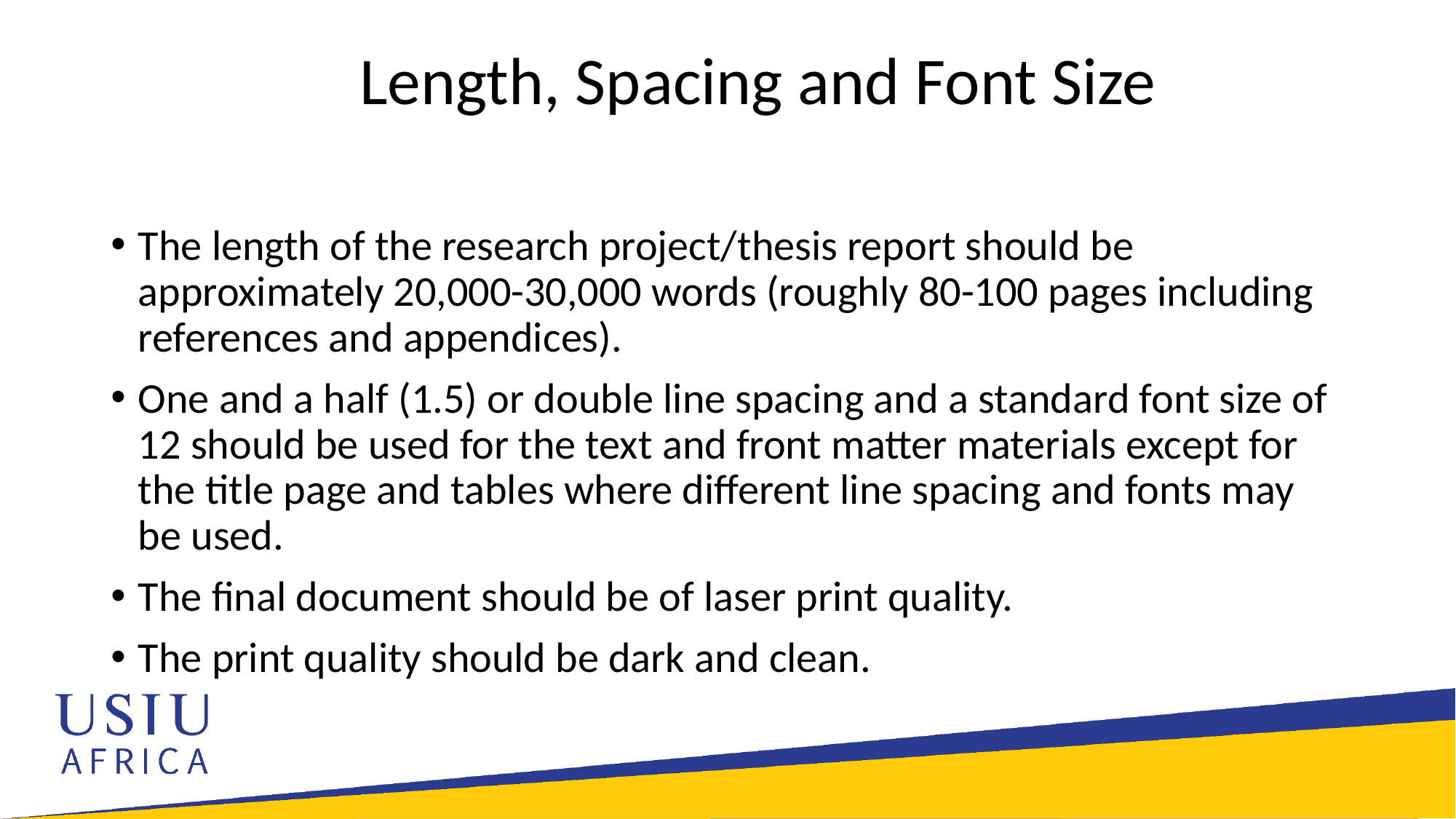

# Length, Spacing and Font Size
The length of the research project/thesis report should be approximately 20,000-30,000 words (roughly 80-100 pages including references and appendices).
One and a half (1.5) or double line spacing and a standard font size of 12 should be used for the text and front matter materials except for the title page and tables where different line spacing and fonts may be used.
The final document should be of laser print quality.
The print quality should be dark and clean.